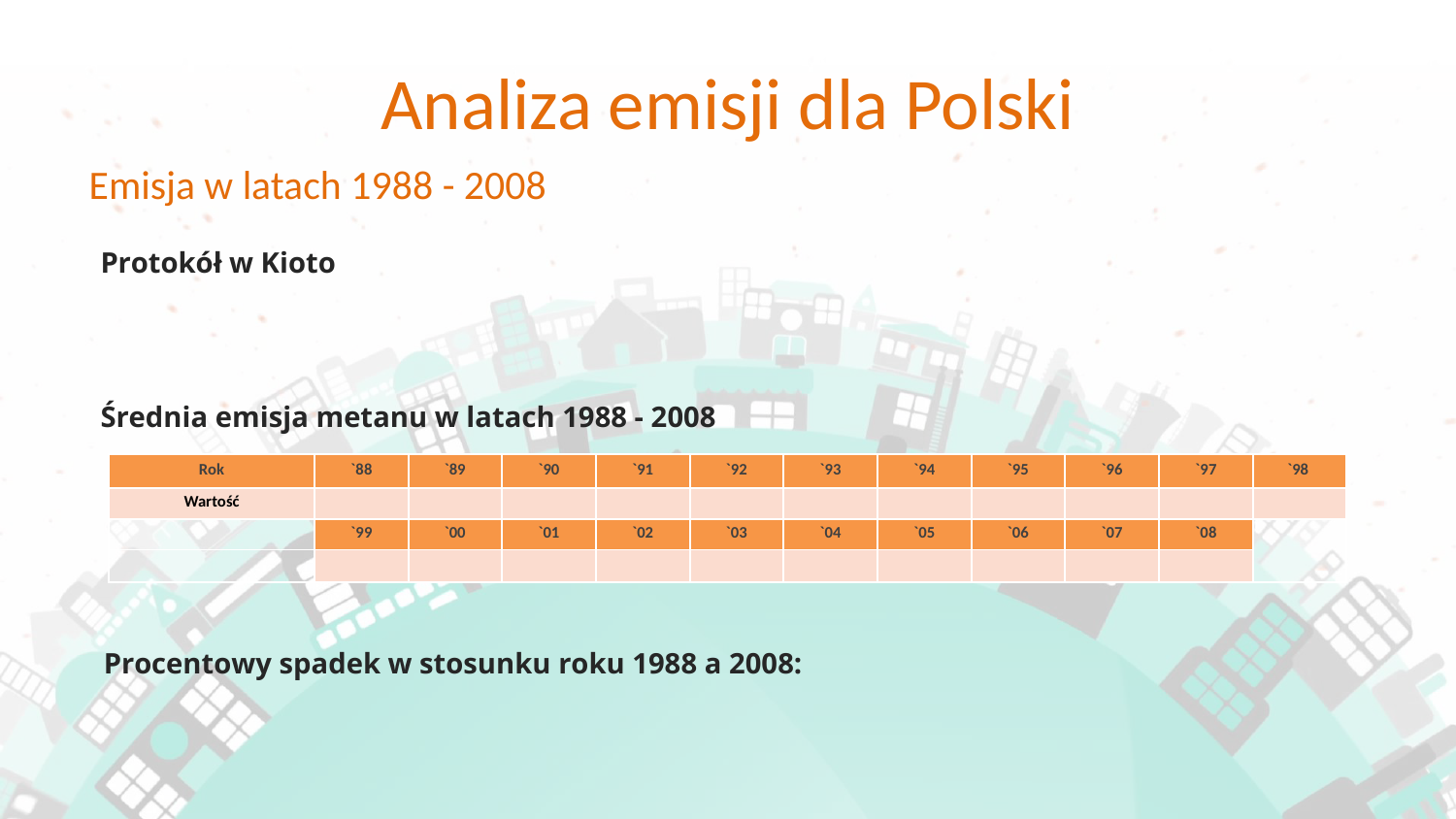

# Analiza emisji dla Polski
Emisja w latach 1988 - 2008

Protokół w Kioto
Średnia emisja metanu w latach 1988 - 2008
| Rok | `88 | `89 | `90 | `91 | `92 | `93 | `94 | `95 | `96 | `97 | `98 |
| --- | --- | --- | --- | --- | --- | --- | --- | --- | --- | --- | --- |
| Wartość |  |  |  |  |  |  |  |  |  |  |  |
|  | `99 | `00 | `01 | `02 | `03 | `04 | `05 | `06 | `07 | `08 |  |
|  |  |  |  |  |  |  |  |  |  |  |  |
Procentowy spadek w stosunku roku 1988 a 2008: